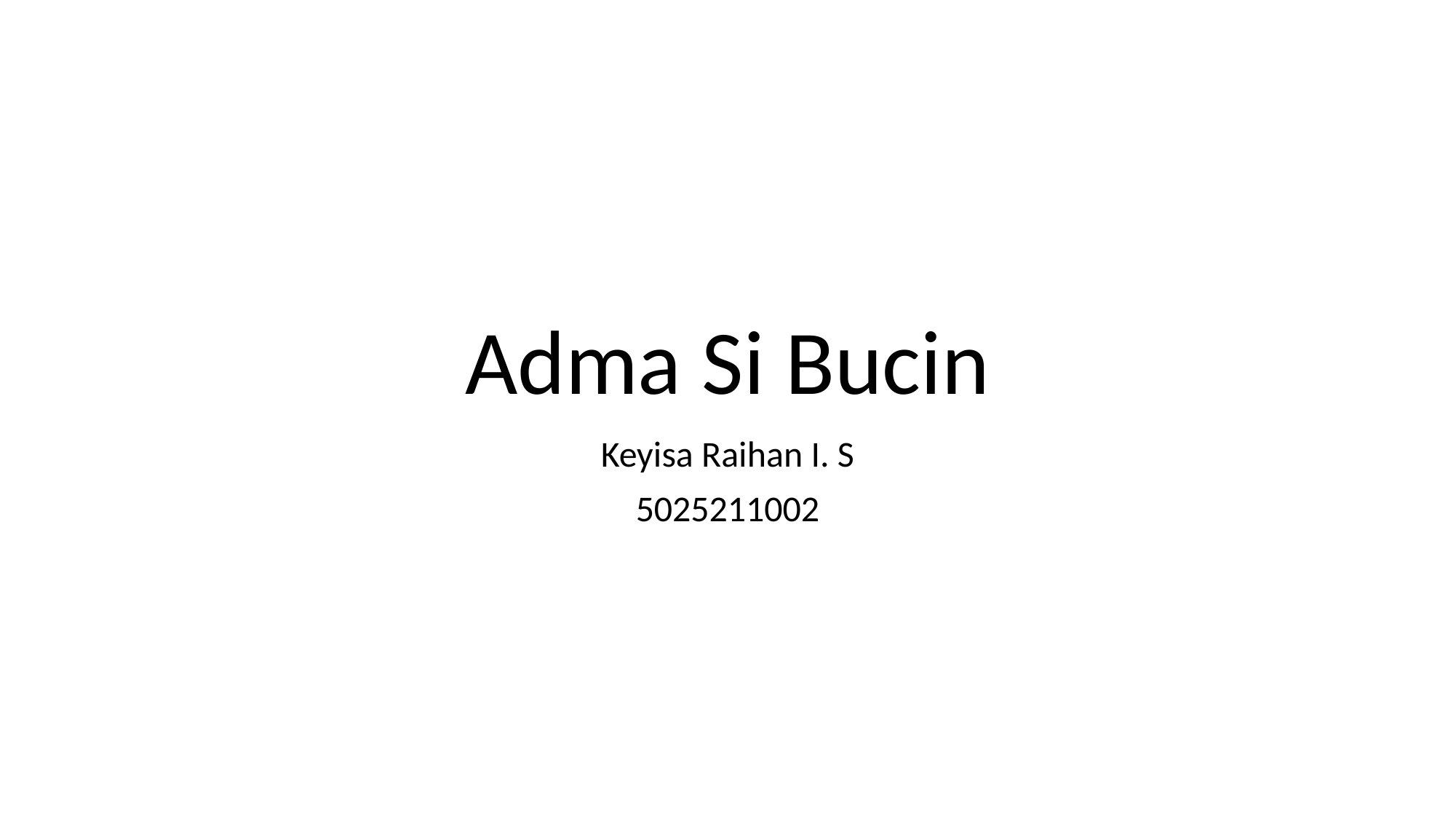

# Adma Si Bucin
Keyisa Raihan I. S
5025211002